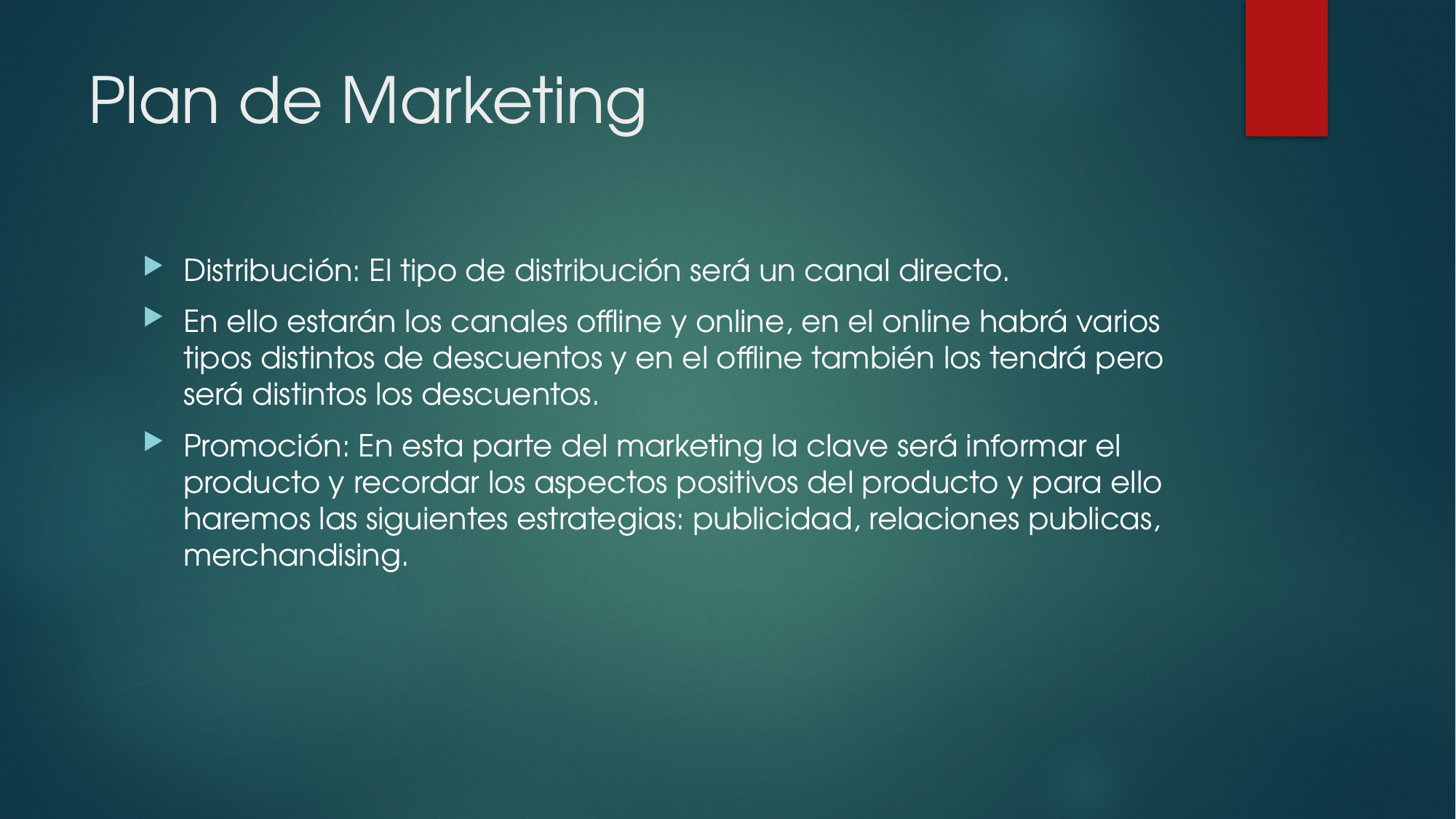

# Plan de Marketing
Distribución: El tipo de distribución será un canal directo.
En ello estarán los canales offline y online, en el online habrá varios tipos distintos de descuentos y en el offline también los tendrá pero será distintos los descuentos.
Promoción: En esta parte del marketing la clave será informar el producto y recordar los aspectos positivos del producto y para ello haremos las siguientes estrategias: publicidad, relaciones publicas, merchandising.